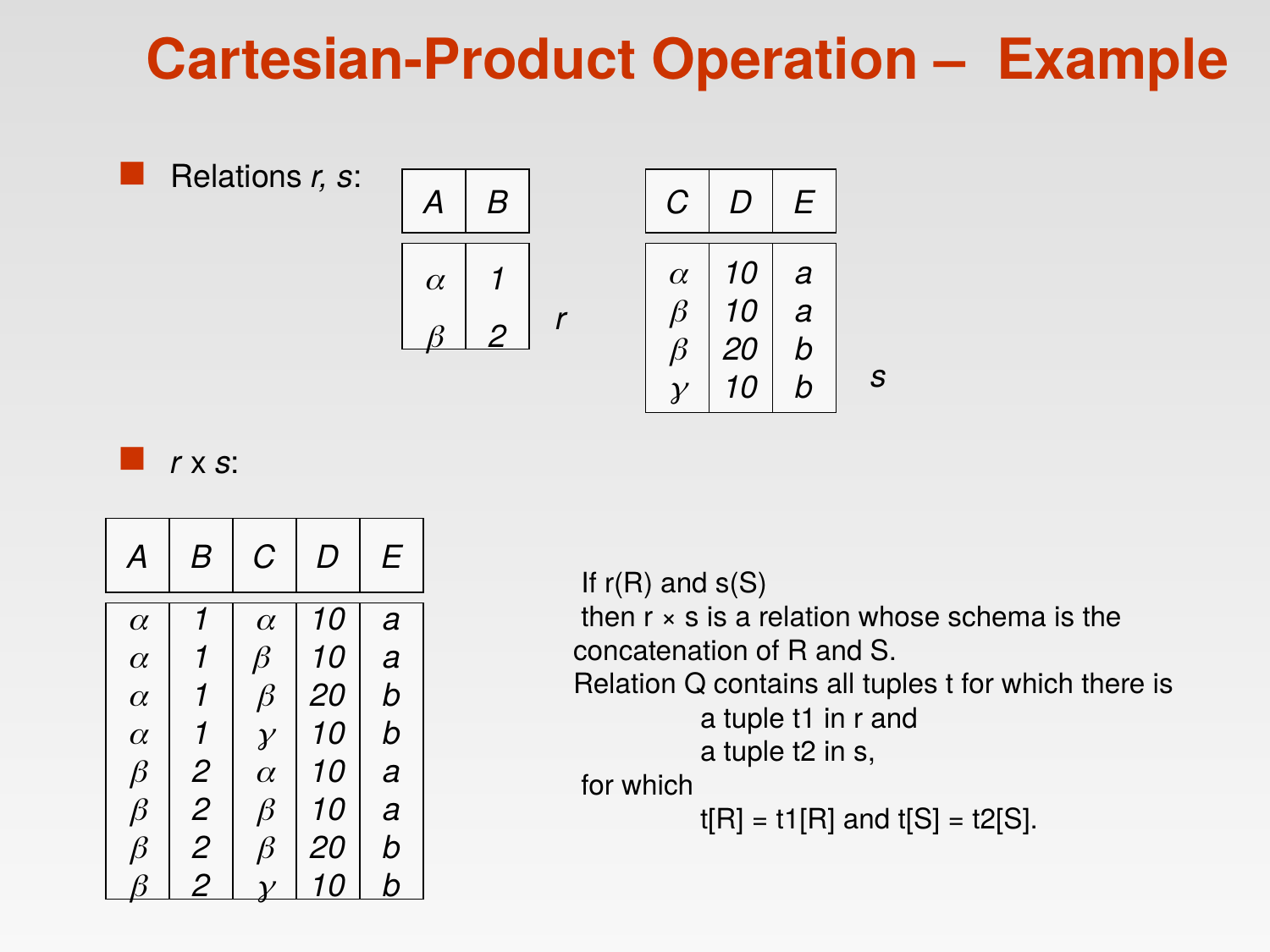

# Cartesian-Product Operation –  Example
Relations r, s:
A
B
α
β
1
2
r
C
D
E
α
β
β
γ
10
10
20
10
a
a
b
b
s
r x s:
A
B
C
D
E
α
α
α
α
β
β
β
β
1
1
1
1
2
2
2
2
α
β
β
γ
α
β
β
γ
10
10
20
10
10
10
20
10
a
a
b
b
a
a
b
b
 If r(R) and s(S)
 then r × s is a relation whose schema is the concatenation of R and S.
Relation Q contains all tuples t for which there is
	a tuple t1 in r and
	a tuple t2 in s,
 for which
	t[R] = t1[R] and t[S] = t2[S].